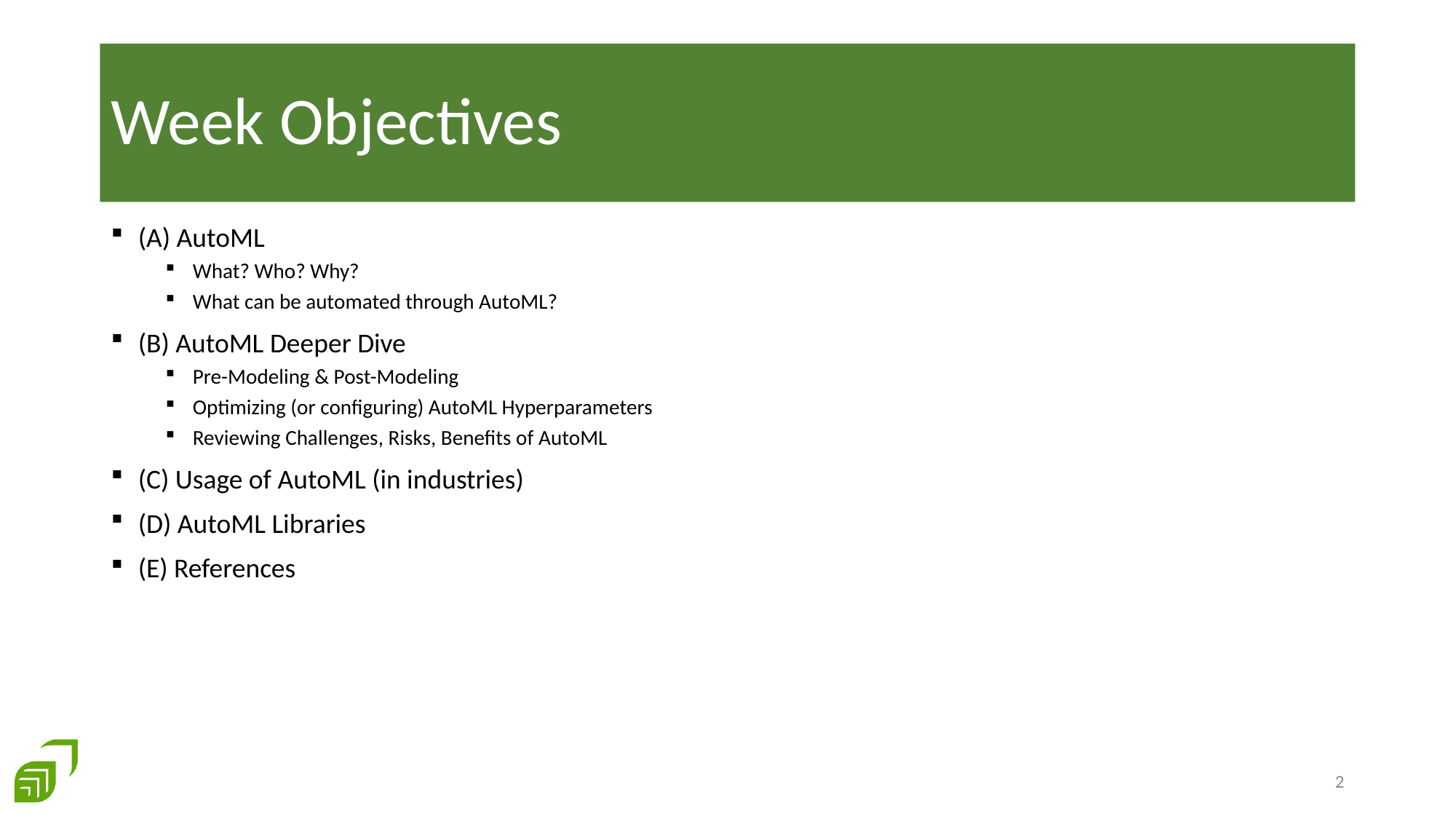

# Week Objectives
(A) AutoML
What? Who? Why?
What can be automated through AutoML?
(B) AutoML Deeper Dive
Pre-Modeling & Post-Modeling
Optimizing (or configuring) AutoML Hyperparameters
Reviewing Challenges, Risks, Benefits of AutoML
(C) Usage of AutoML (in industries)
(D) AutoML Libraries
(E) References
2